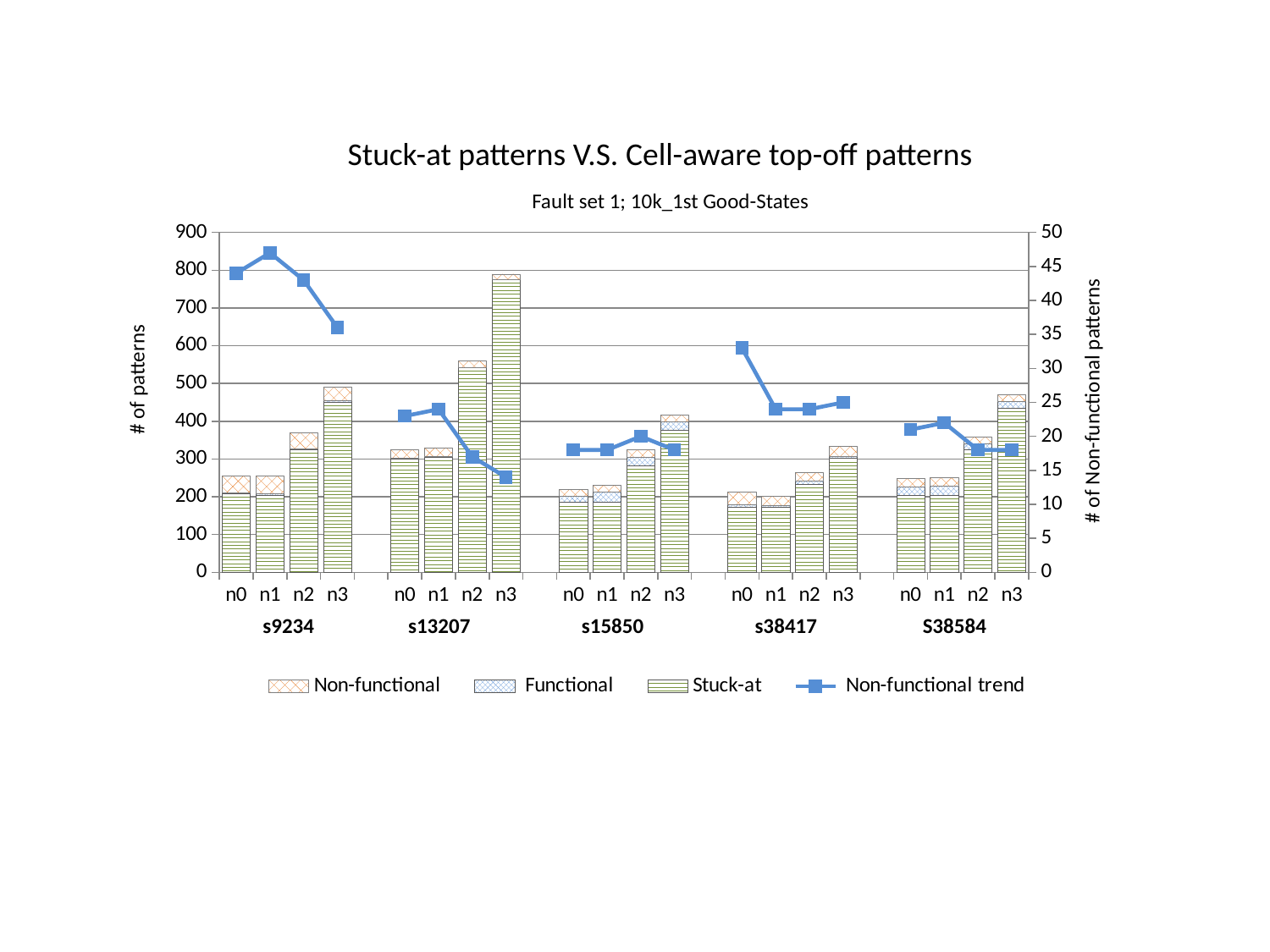

Stuck-at patterns V.S. Cell-aware top-off patterns

### Chart

| Category | Stuck-at |  Functional | Non-functional |  Non-functional trend |
|---|---|---|---|---|
| n0 | 209.0 | 2.0 | 44.0 | 44.0 |
| n1 | 205.0 | 3.0 | 47.0 | 47.0 |
| n2 | 325.0 | 2.0 | 43.0 | 43.0 |
| n3 | 451.0 | 3.0 | 36.0 | 36.0 |
|  | None | None | None | None |
| n0 | 301.0 | 1.0 | 23.0 | 23.0 |
| n1 | 305.0 | 1.0 | 24.0 | 24.0 |
| n2 | 543.0 | 0.0 | 17.0 | 17.0 |
| n3 | 776.0 | 0.0 | 14.0 | 14.0 |
|  | None | None | None | None |
| n0 | 185.0 | 17.0 | 18.0 | 18.0 |
| n1 | 185.0 | 27.0 | 18.0 | 18.0 |
| n2 | 283.0 | 21.0 | 20.0 | 20.0 |
| n3 | 377.0 | 22.0 | 18.0 | 18.0 |
|  | None | None | None | None |
| n0 | 172.0 | 7.0 | 33.0 | 33.0 |
| n1 | 172.0 | 6.0 | 24.0 | 24.0 |
| n2 | 233.0 | 8.0 | 24.0 | 24.0 |
| n3 | 302.0 | 6.0 | 25.0 | 25.0 |
|  | None | None | None | None |
| n0 | 205.0 | 22.0 | 21.0 | 21.0 |
| n1 | 205.0 | 23.0 | 22.0 | 22.0 |
| n2 | 324.0 | 17.0 | 18.0 | 18.0 |
| n3 | 435.0 | 17.0 | 18.0 | 18.0 |
Fault set 1; 10k_1st Good-States
# of patterns
# of Non-functional patterns
s9234
s13207
s15850
s38417
S38584